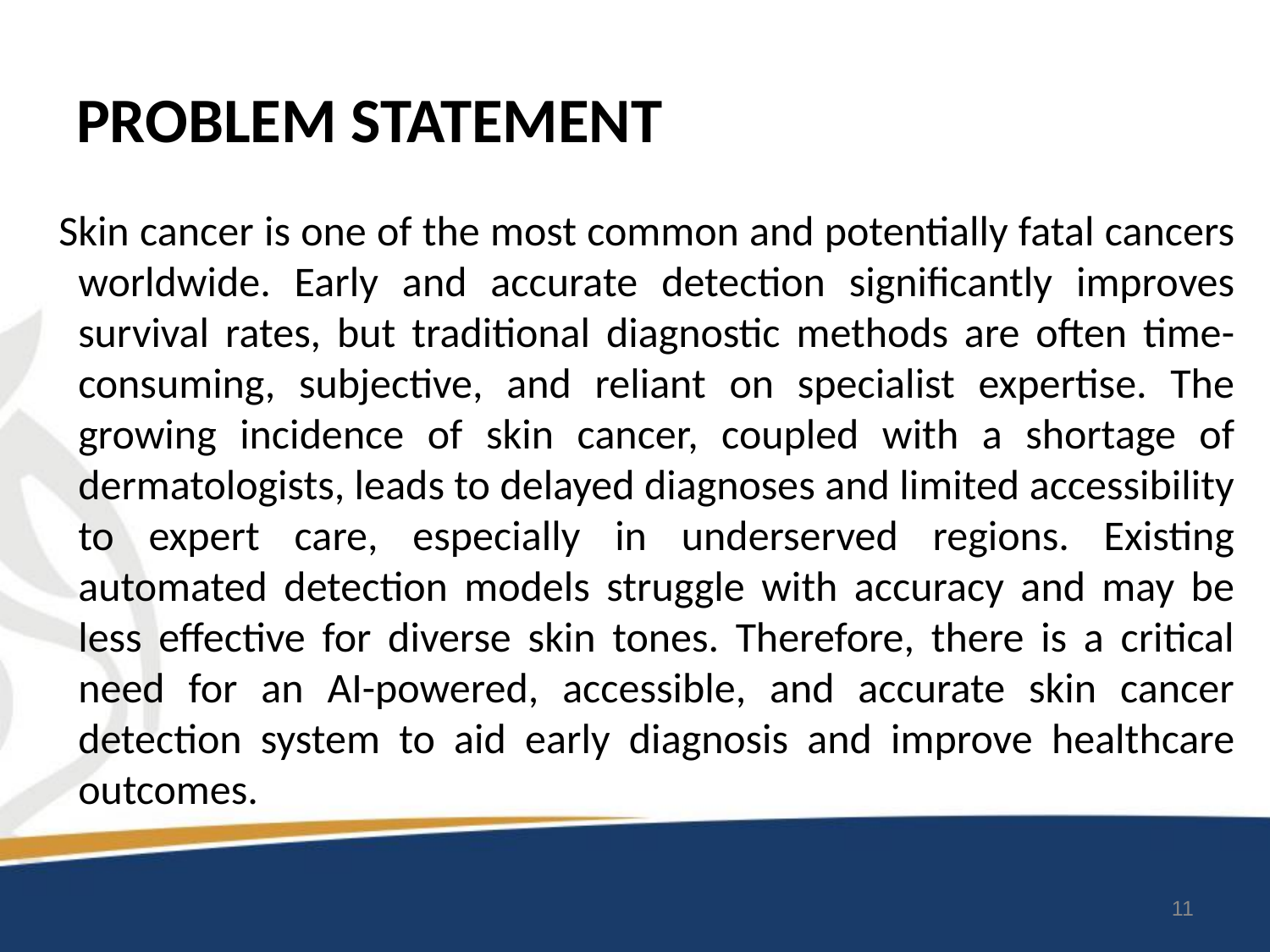

# PROBLEM STATEMENT
Skin cancer is one of the most common and potentially fatal cancers worldwide. Early and accurate detection significantly improves survival rates, but traditional diagnostic methods are often time-consuming, subjective, and reliant on specialist expertise. The growing incidence of skin cancer, coupled with a shortage of dermatologists, leads to delayed diagnoses and limited accessibility to expert care, especially in underserved regions. Existing automated detection models struggle with accuracy and may be less effective for diverse skin tones. Therefore, there is a critical need for an AI-powered, accessible, and accurate skin cancer detection system to aid early diagnosis and improve healthcare outcomes.
11